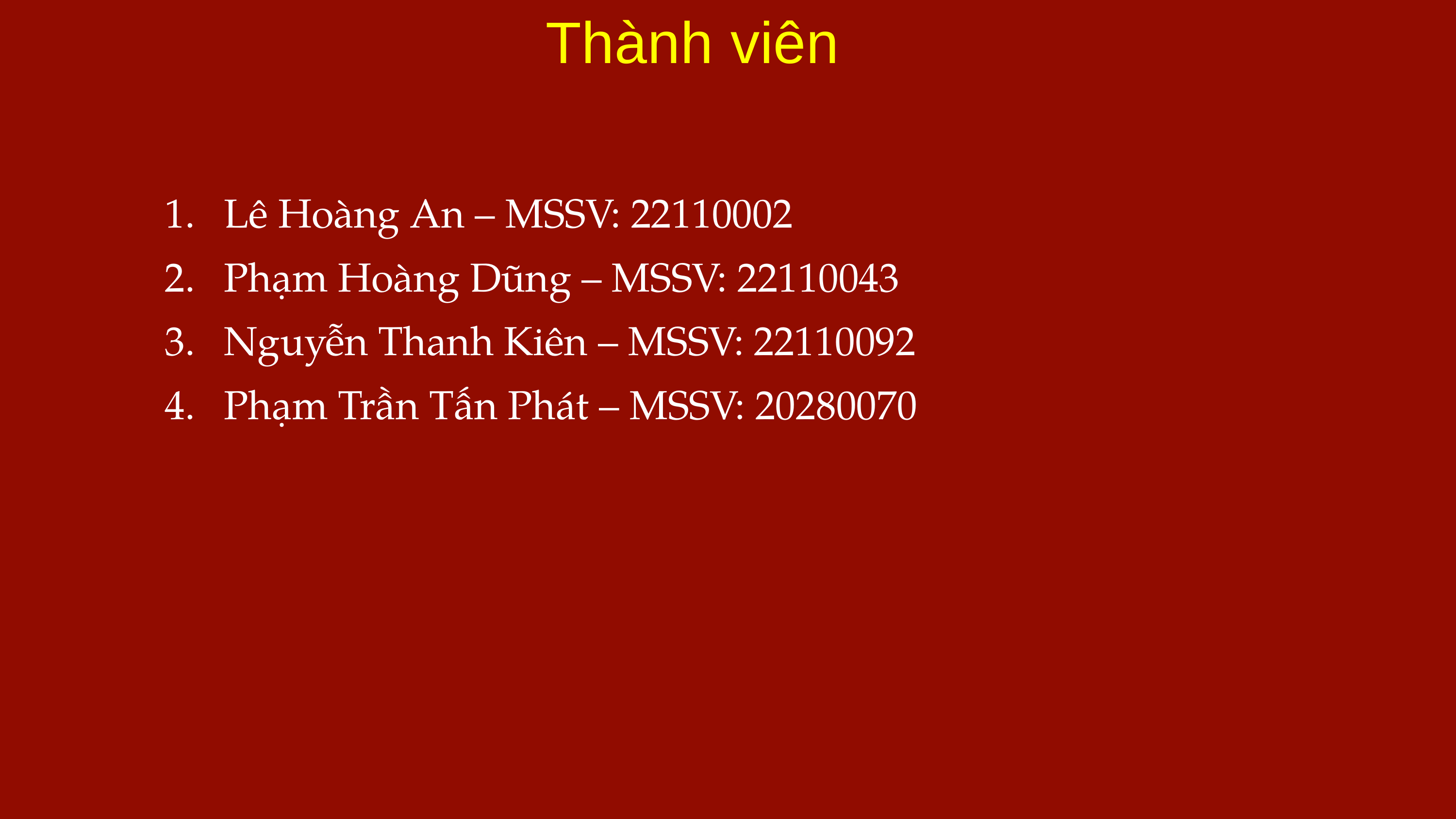

Thành viên

Lê Hoàng An – MSSV: 22110002
Phạm Hoàng Dũng – MSSV: 22110043
Nguyễn Thanh Kiên – MSSV: 22110092
Phạm Trần Tấn Phát – MSSV: 20280070